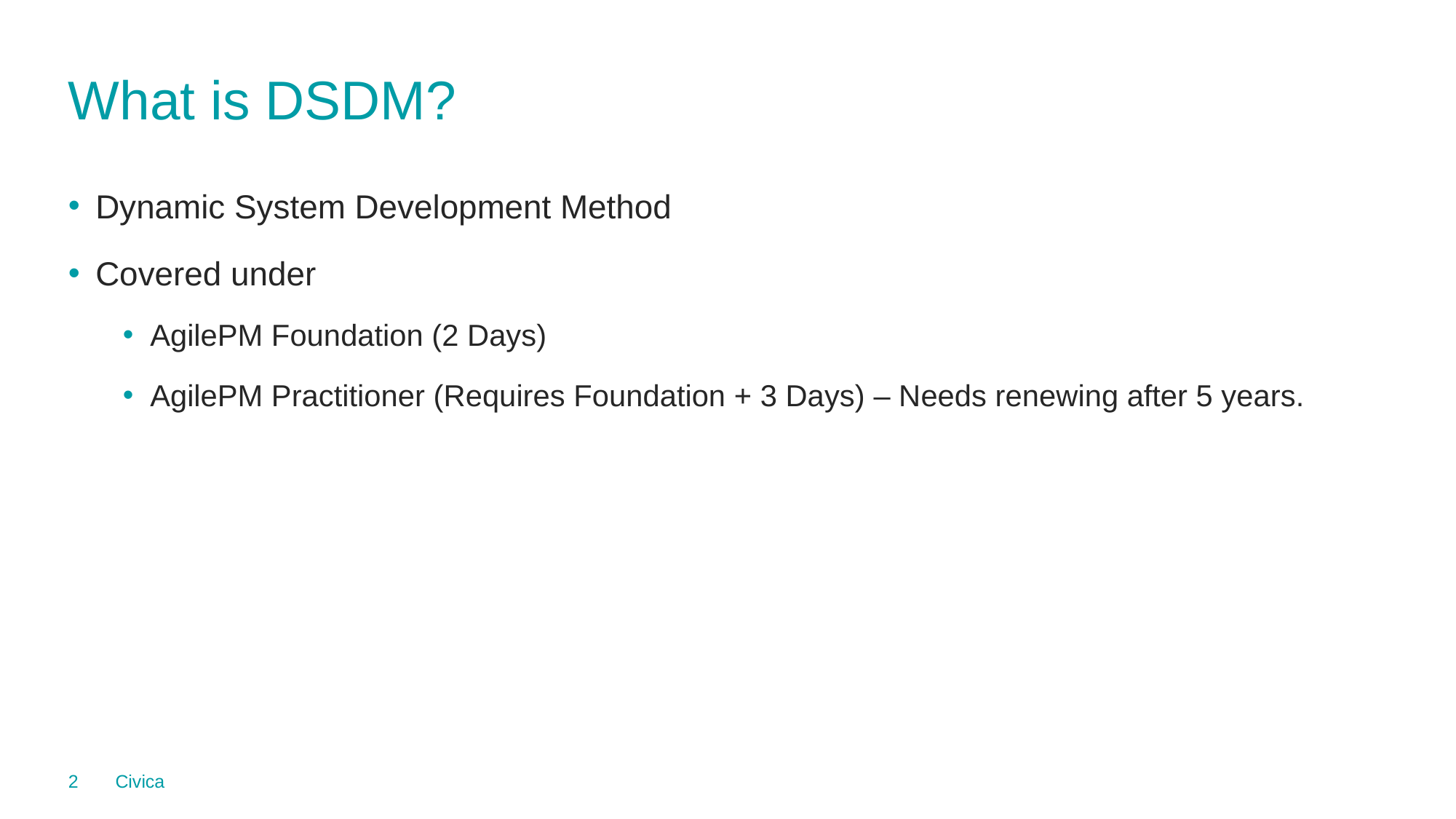

# What is DSDM?
Dynamic System Development Method
Covered under
AgilePM Foundation (2 Days)
AgilePM Practitioner (Requires Foundation + 3 Days) – Needs renewing after 5 years.

2
Civica